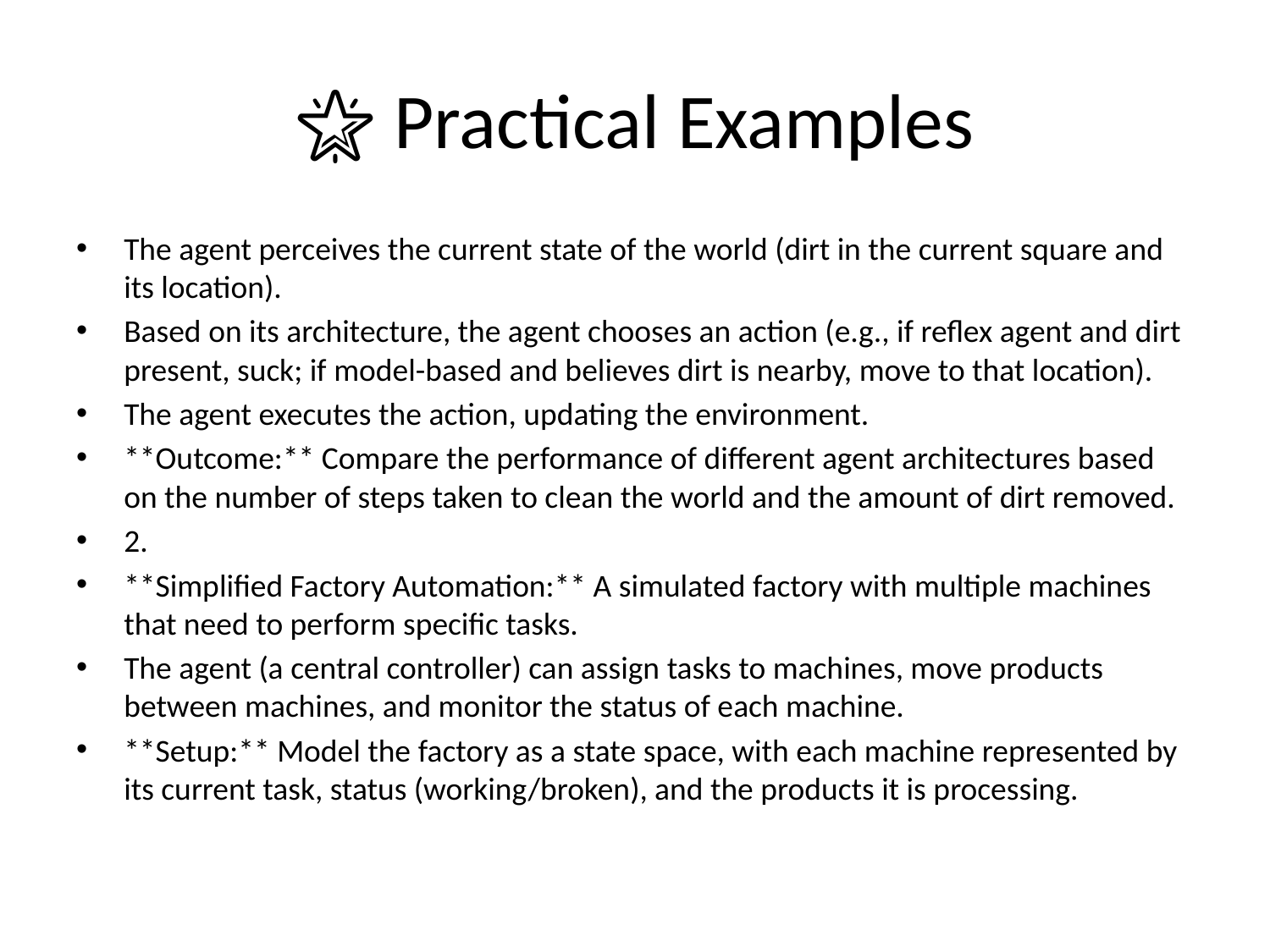

# 🌟 Practical Examples
The agent perceives the current state of the world (dirt in the current square and its location).
Based on its architecture, the agent chooses an action (e.g., if reflex agent and dirt present, suck; if model-based and believes dirt is nearby, move to that location).
The agent executes the action, updating the environment.
**Outcome:** Compare the performance of different agent architectures based on the number of steps taken to clean the world and the amount of dirt removed.
2.
**Simplified Factory Automation:** A simulated factory with multiple machines that need to perform specific tasks.
The agent (a central controller) can assign tasks to machines, move products between machines, and monitor the status of each machine.
**Setup:** Model the factory as a state space, with each machine represented by its current task, status (working/broken), and the products it is processing.